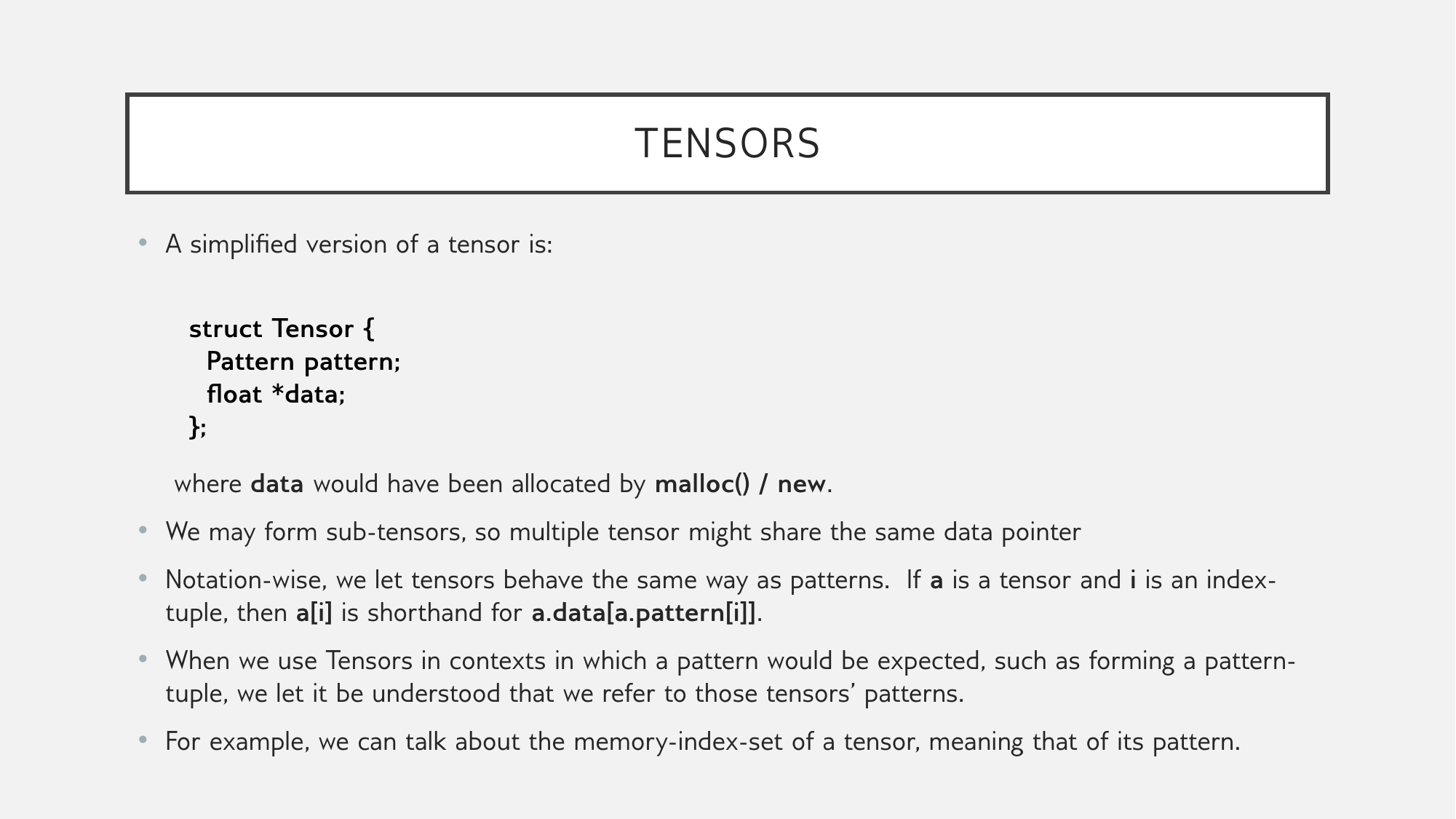

# tensors
A simplified version of a tensor is:

    where data would have been allocated by malloc() / new.
We may form sub-tensors, so multiple tensor might share the same data pointer
Notation-wise, we let tensors behave the same way as patterns.  If a is a tensor and i is an index-tuple, then a[i] is shorthand for a.data[a.pattern[i]].
When we use Tensors in contexts in which a pattern would be expected, such as forming a pattern-tuple, we let it be understood that we refer to those tensors’ patterns.
For example, we can talk about the memory-index-set of a tensor, meaning that of its pattern.

struct Tensor {
  Pattern pattern;
  float *data;
};